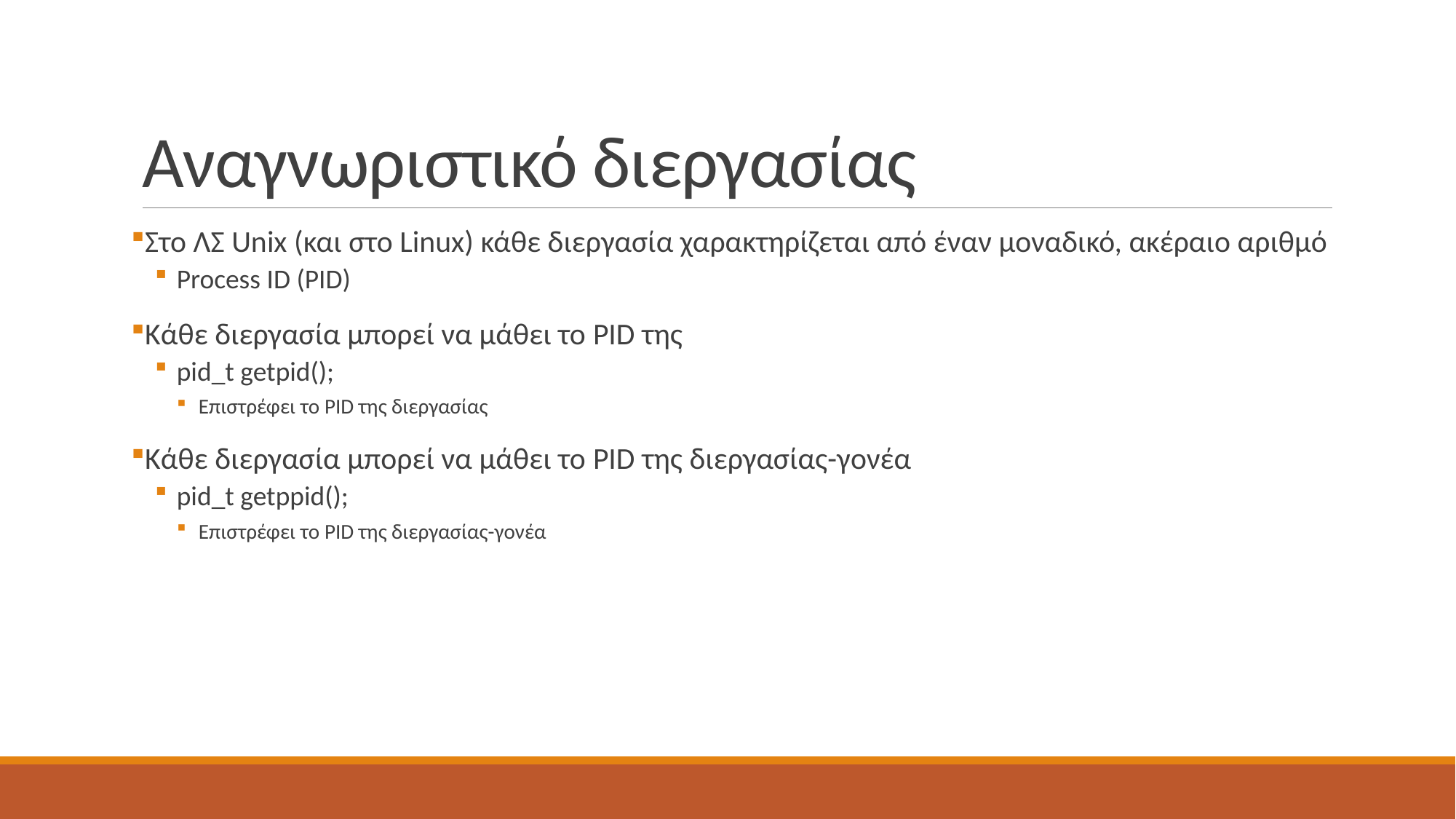

# Αναγνωριστικό διεργασίας
Στο ΛΣ Unix (και στο Linux) κάθε διεργασία χαρακτηρίζεται από έναν μοναδικό, ακέραιο αριθμό
Process ID (PID)
Κάθε διεργασία μπορεί να μάθει το PID της
pid_t getpid();
Επιστρέφει το PID της διεργασίας
Κάθε διεργασία μπορεί να μάθει το PID της διεργασίας-γονέα
pid_t getppid();
Επιστρέφει το PID της διεργασίας-γονέα